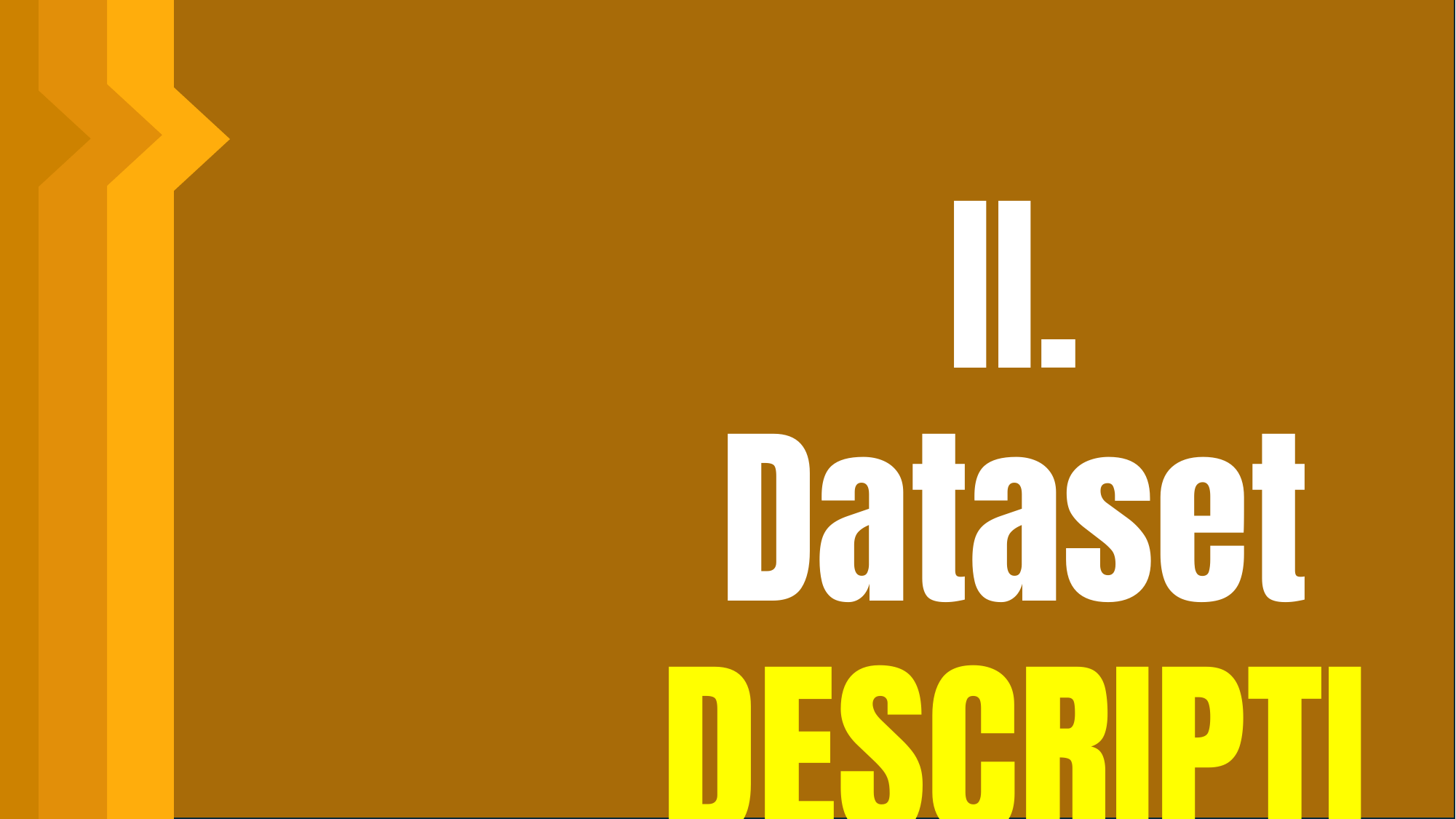

A

Size
1.9 million instances

42 attributes

B

Missing Values
3.4 million missing

7 main attributes

C

Skew
Few ESERO

Fewer SERO

B

Purpose
Classify violations

Help officers make informed decisions

A

Dataset
Montgomery County Traffic Violations

42 attributes
II. Dataset DESCRIPTION